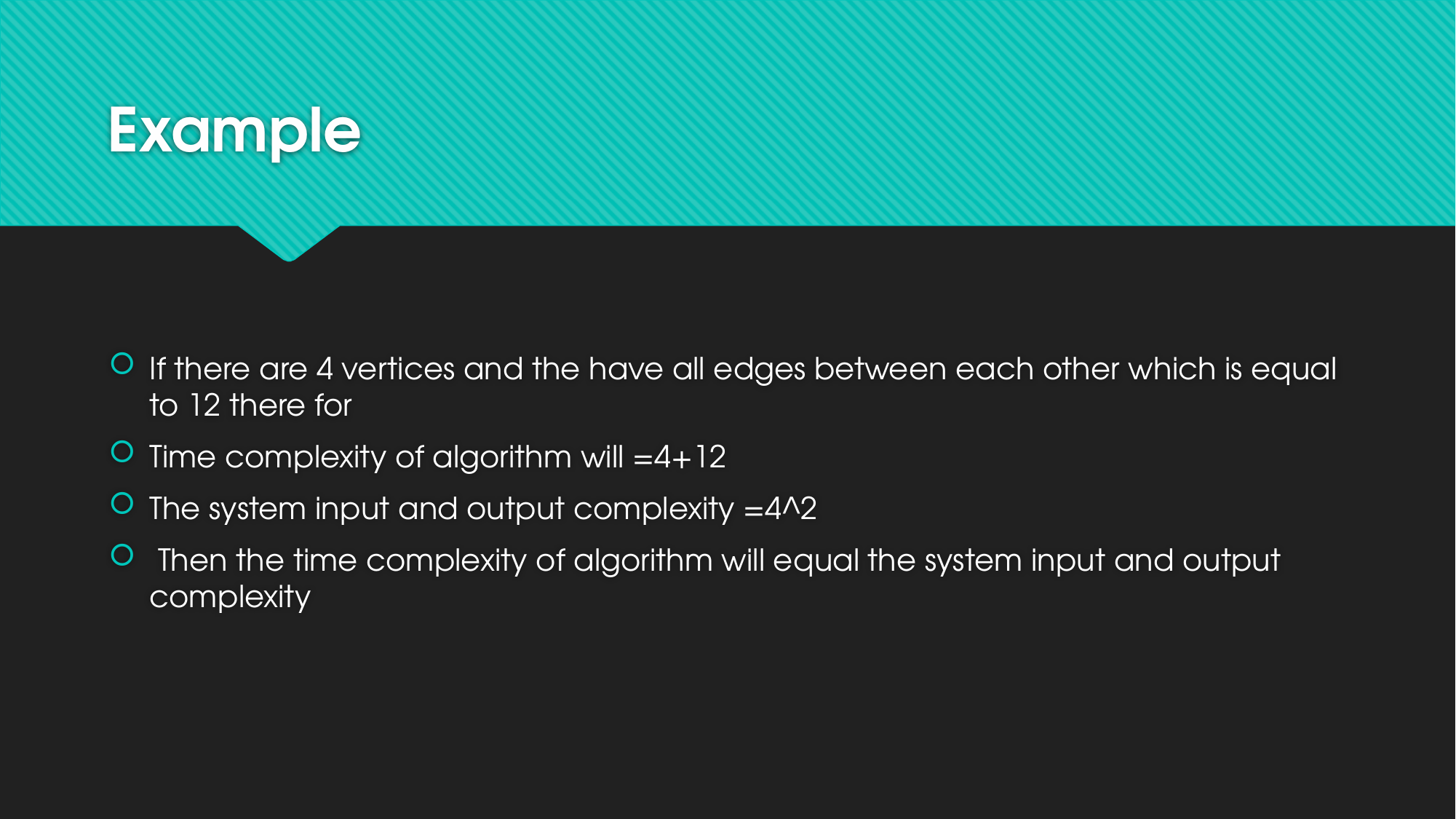

# Example
If there are 4 vertices and the have all edges between each other which is equal to 12 there for
Time complexity of algorithm will =4+12
The system input and output complexity =4^2
 Then the time complexity of algorithm will equal the system input and output complexity